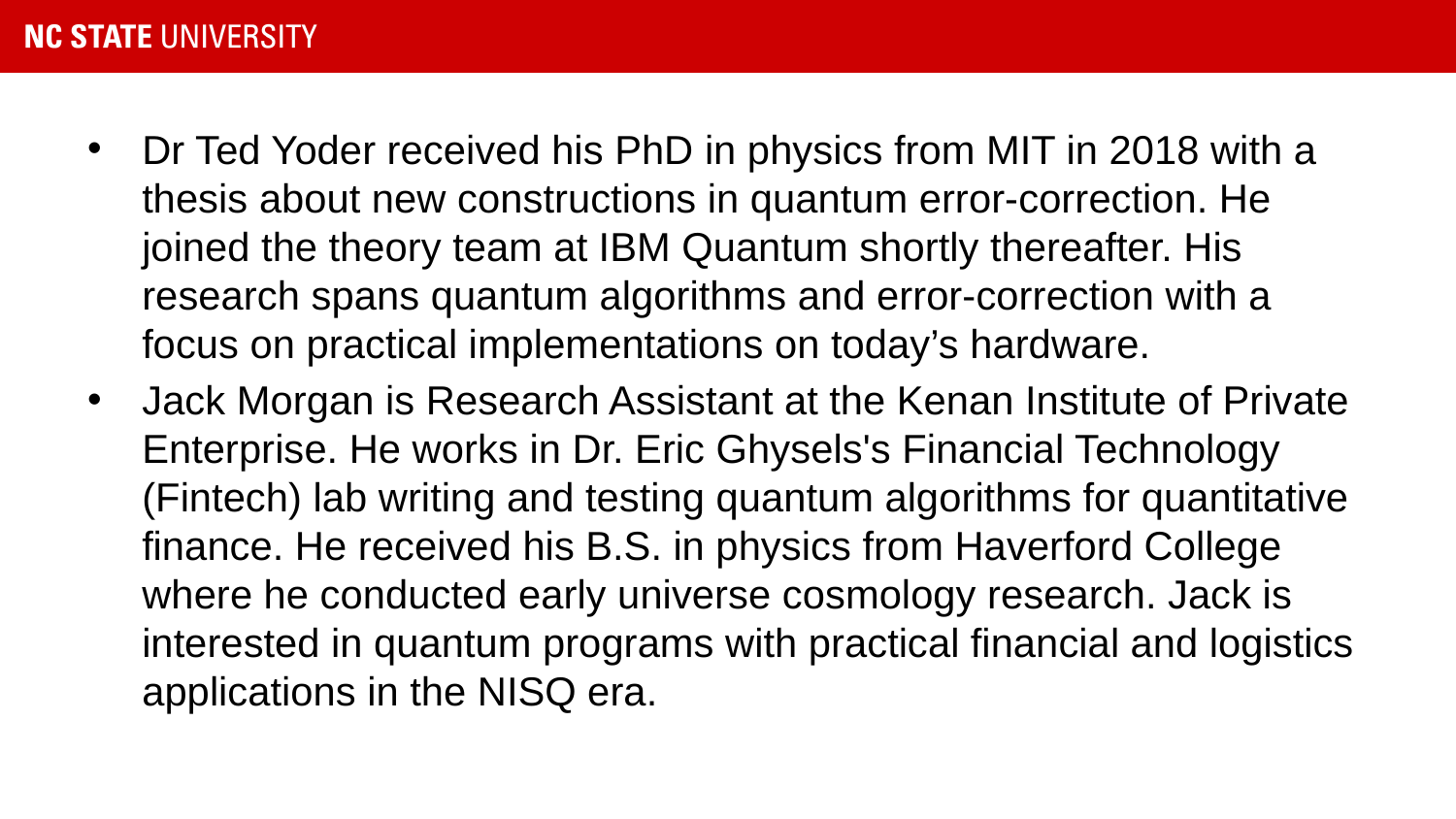

Dr Ted Yoder received his PhD in physics from MIT in 2018 with a thesis about new constructions in quantum error-correction. He joined the theory team at IBM Quantum shortly thereafter. His research spans quantum algorithms and error-correction with a focus on practical implementations on today’s hardware.
Jack Morgan is Research Assistant at the Kenan Institute of Private Enterprise. He works in Dr. Eric Ghysels's Financial Technology (Fintech) lab writing and testing quantum algorithms for quantitative finance. He received his B.S. in physics from Haverford College where he conducted early universe cosmology research. Jack is interested in quantum programs with practical financial and logistics applications in the NISQ era.